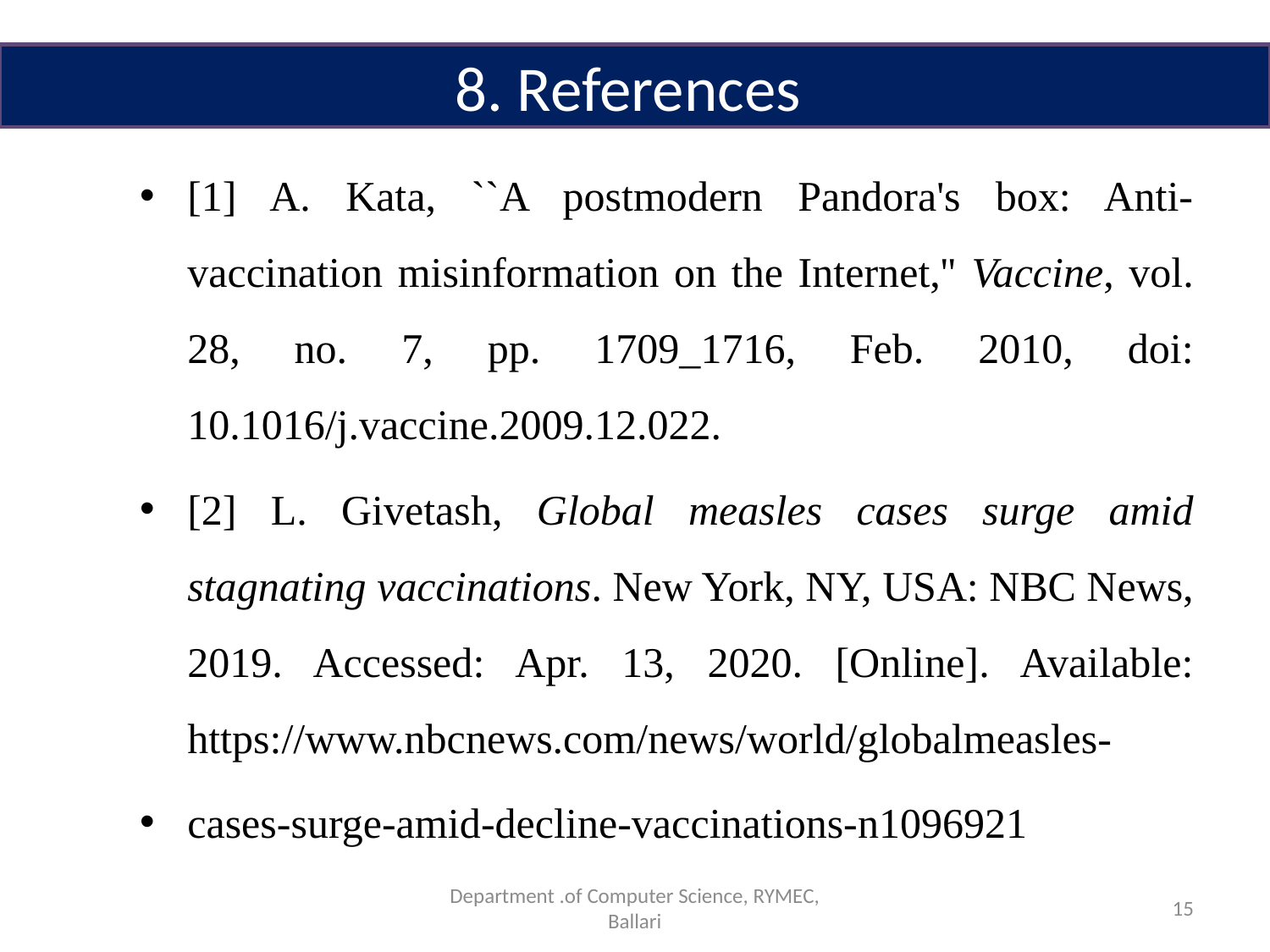

8. References

[1] A. Kata, ``A postmodern Pandora's box: Anti-vaccination misinformation on the Internet,'' Vaccine, vol. 28, no. 7, pp. 1709_1716, Feb. 2010, doi: 10.1016/j.vaccine.2009.12.022.
[2] L. Givetash, Global measles cases surge amid stagnating vaccinations. New York, NY, USA: NBC News, 2019. Accessed: Apr. 13, 2020. [Online]. Available: https://www.nbcnews.com/news/world/globalmeasles-
cases-surge-amid-decline-vaccinations-n1096921
Department .of Computer Science, RYMEC, Ballari
15